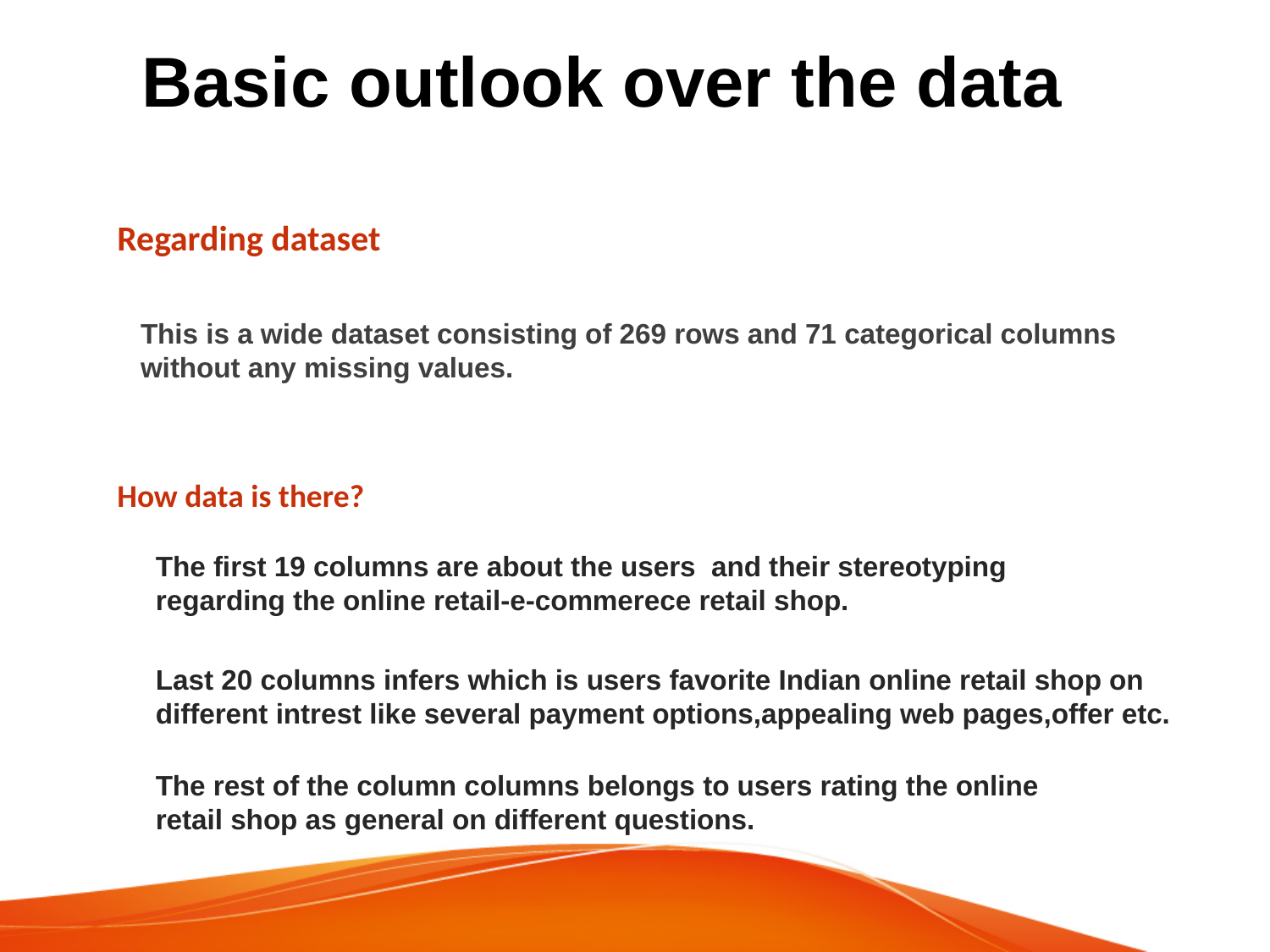

Basic outlook over the data
Regarding dataset
This is a wide dataset consisting of 269 rows and 71 categorical columns without any missing values.
How data is there?
The first 19 columns are about the users  and their stereotyping regarding the online retail-e-commerece retail shop.

Last 20 columns infers which is users favorite Indian online retail shop on different intrest like several payment options,appealing web pages,offer etc.
The rest of the column columns belongs to users rating the online retail shop as general on different questions.